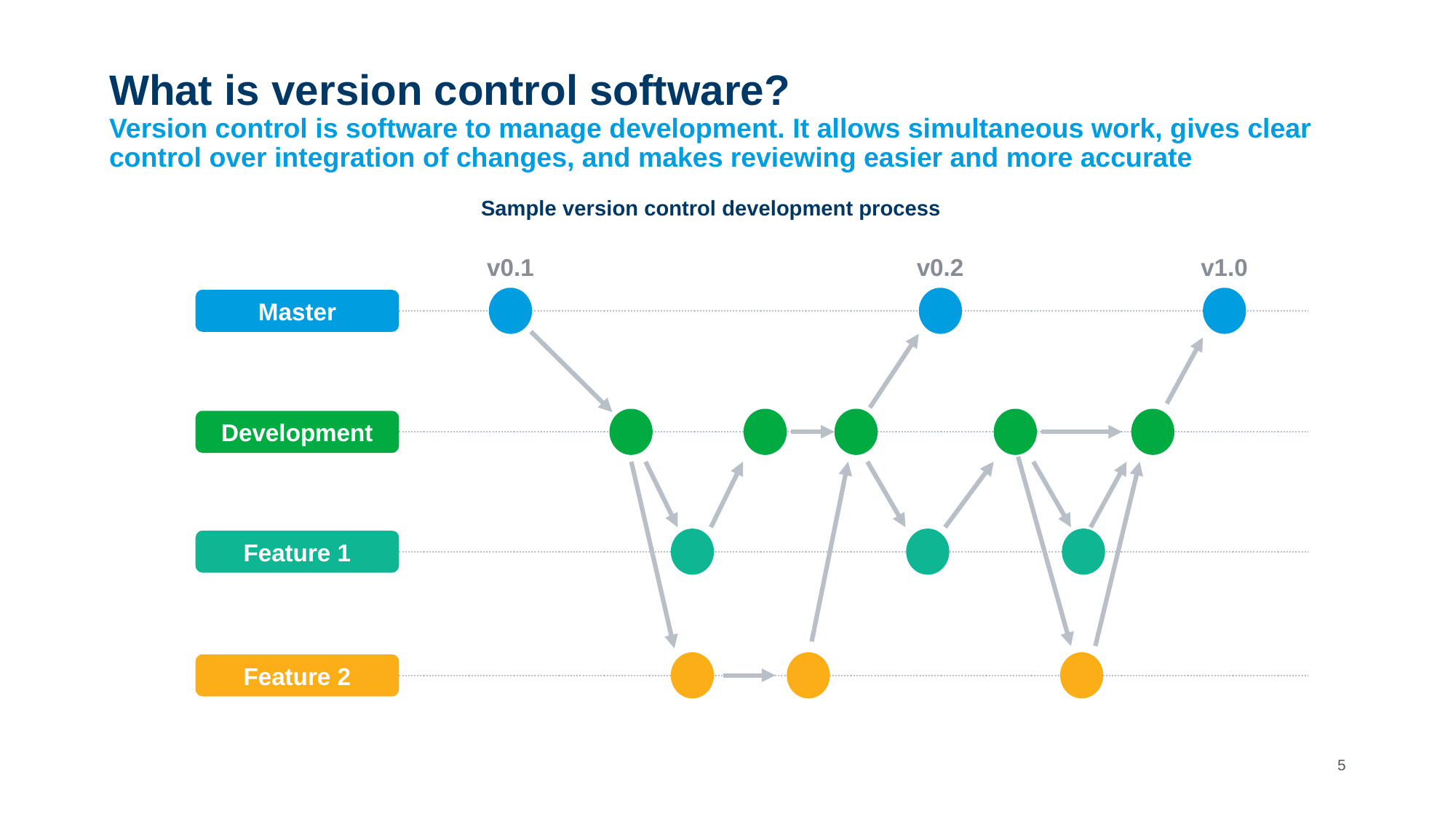

# What is version control software? Version control is software to manage development. It allows simultaneous work, gives clear control over integration of changes, and makes reviewing easier and more accurate
Sample version control development process
v0.1
v0.2
v1.0

Master

Development

Feature 1

Feature 2